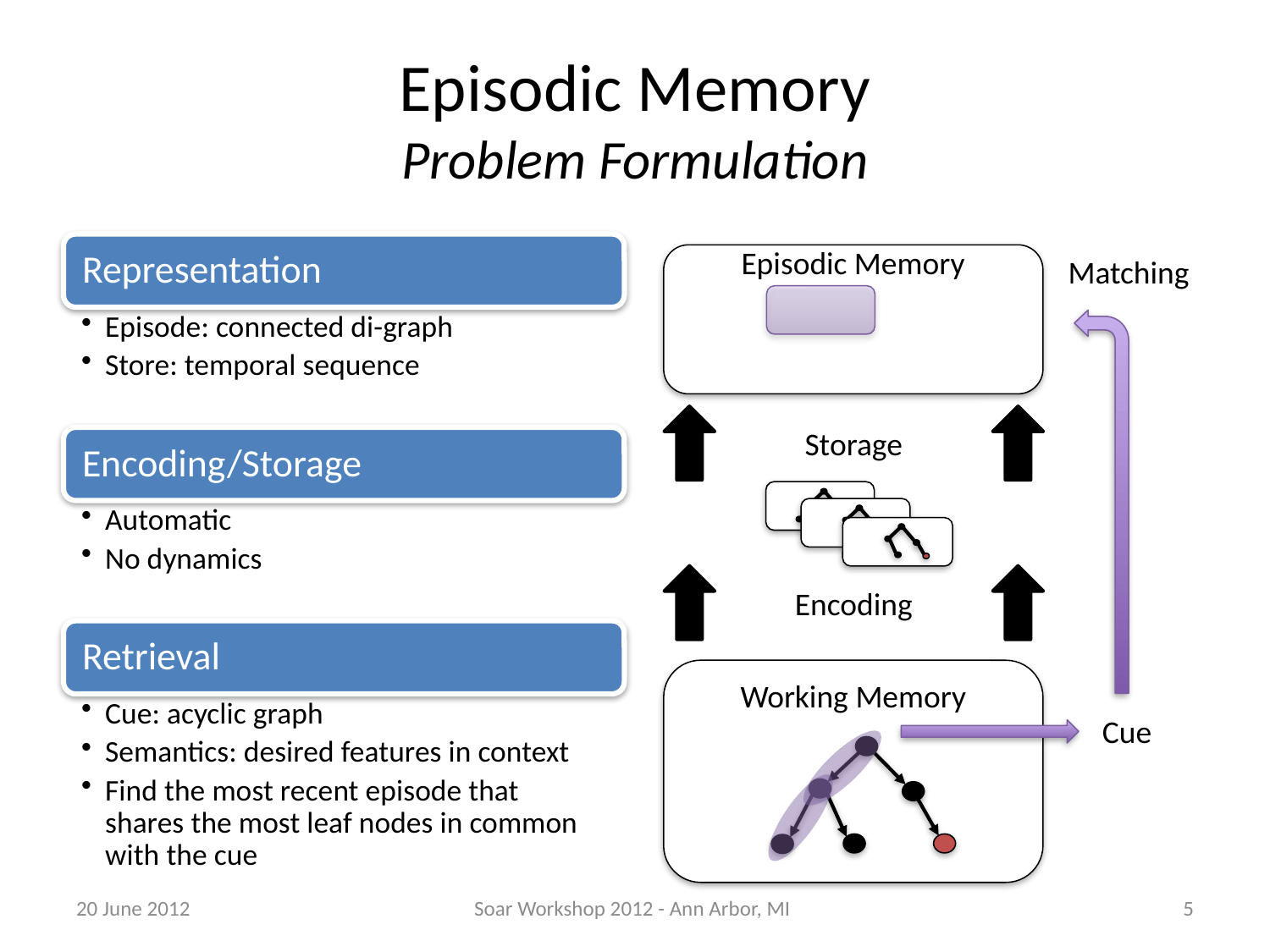

# Episodic Memory Problem Formulation
Representation
Episode: connected di-graph
Store: temporal sequence

Encoding/Storage
Automatic
No dynamics

Retrieval
Cue: acyclic graph
Semantics: desired features in context
Find the most recent episode that shares the most leaf nodes in common with the cue
Episodic Memory

Matching

Storage

Encoding
Working Memory

Cue

20 June 2012
Soar Workshop 2012 - Ann Arbor, MI
5